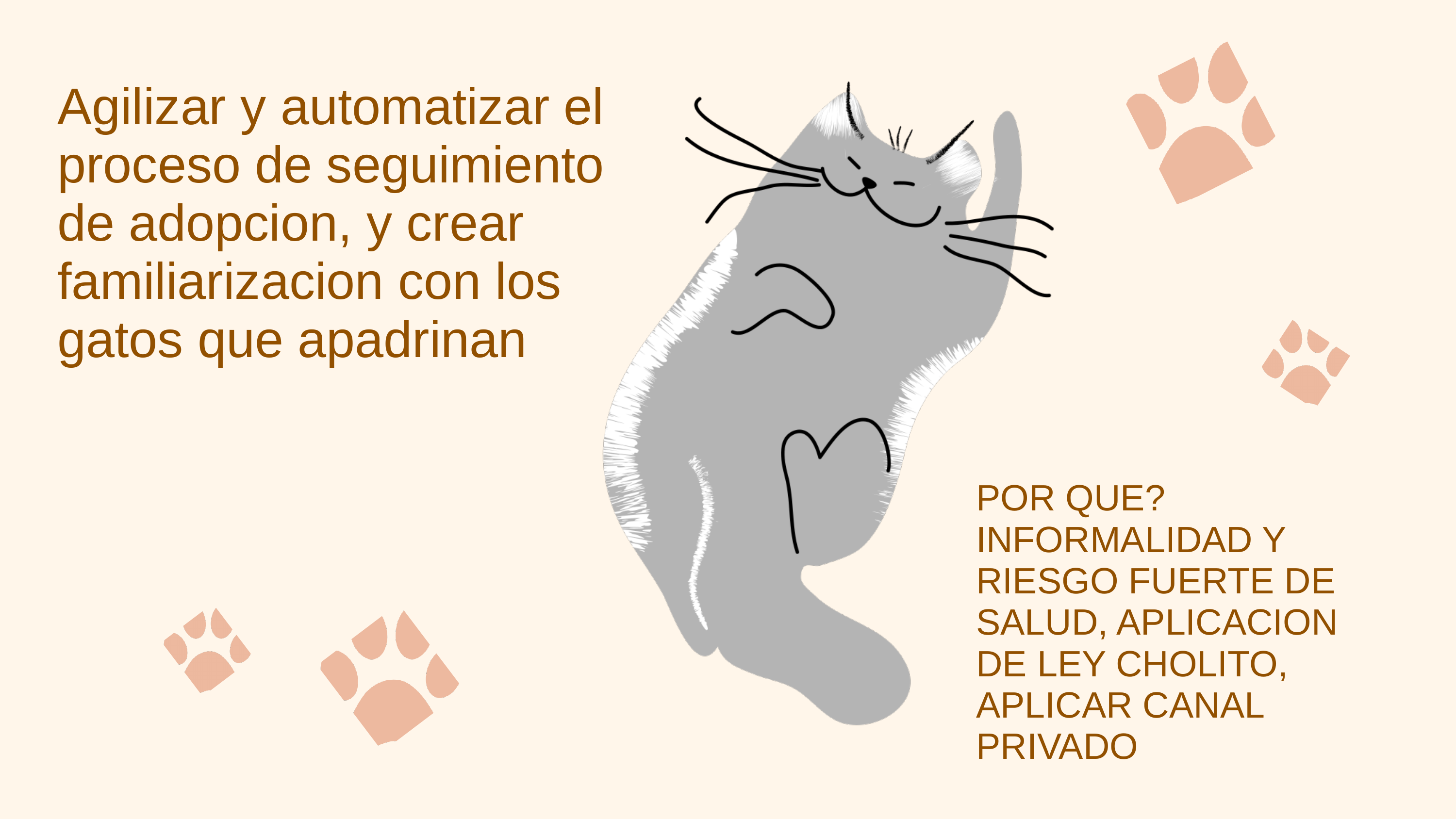

Agilizar y automatizar el proceso de seguimiento de adopcion, y crear familiarizacion con los gatos que apadrinan

POR QUE?
INFORMALIDAD Y RIESGO FUERTE DE SALUD, APLICACION DE LEY CHOLITO, APLICAR CANAL PRIVADO